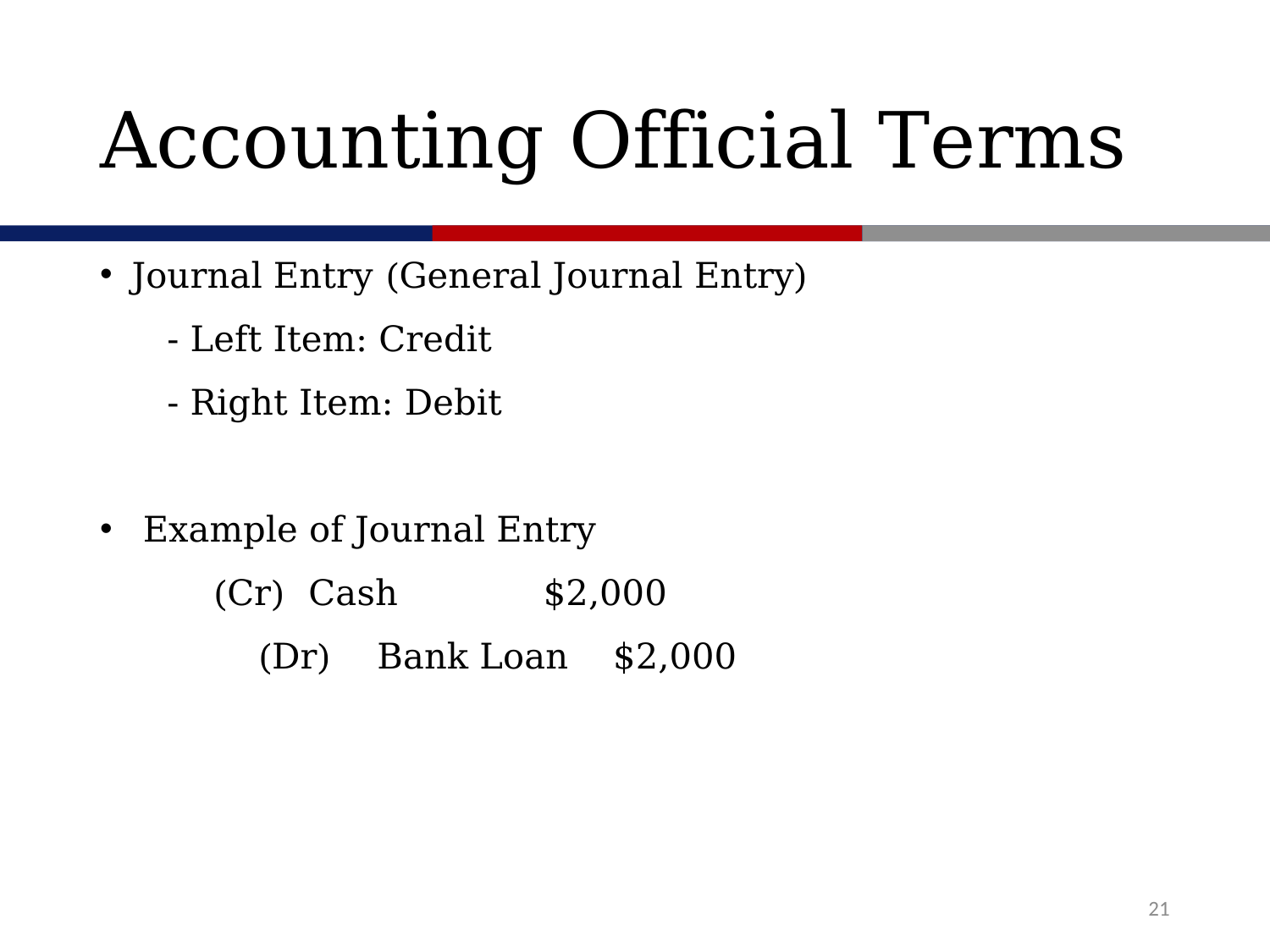

# Accounting Official Terms
Journal Entry (General Journal Entry)
      - Left Item: Credit
      - Right Item: Debit

 Example of Journal Entry
          (Cr)  Cash             $2,000
              (Dr)    Bank Loan    $2,000
21